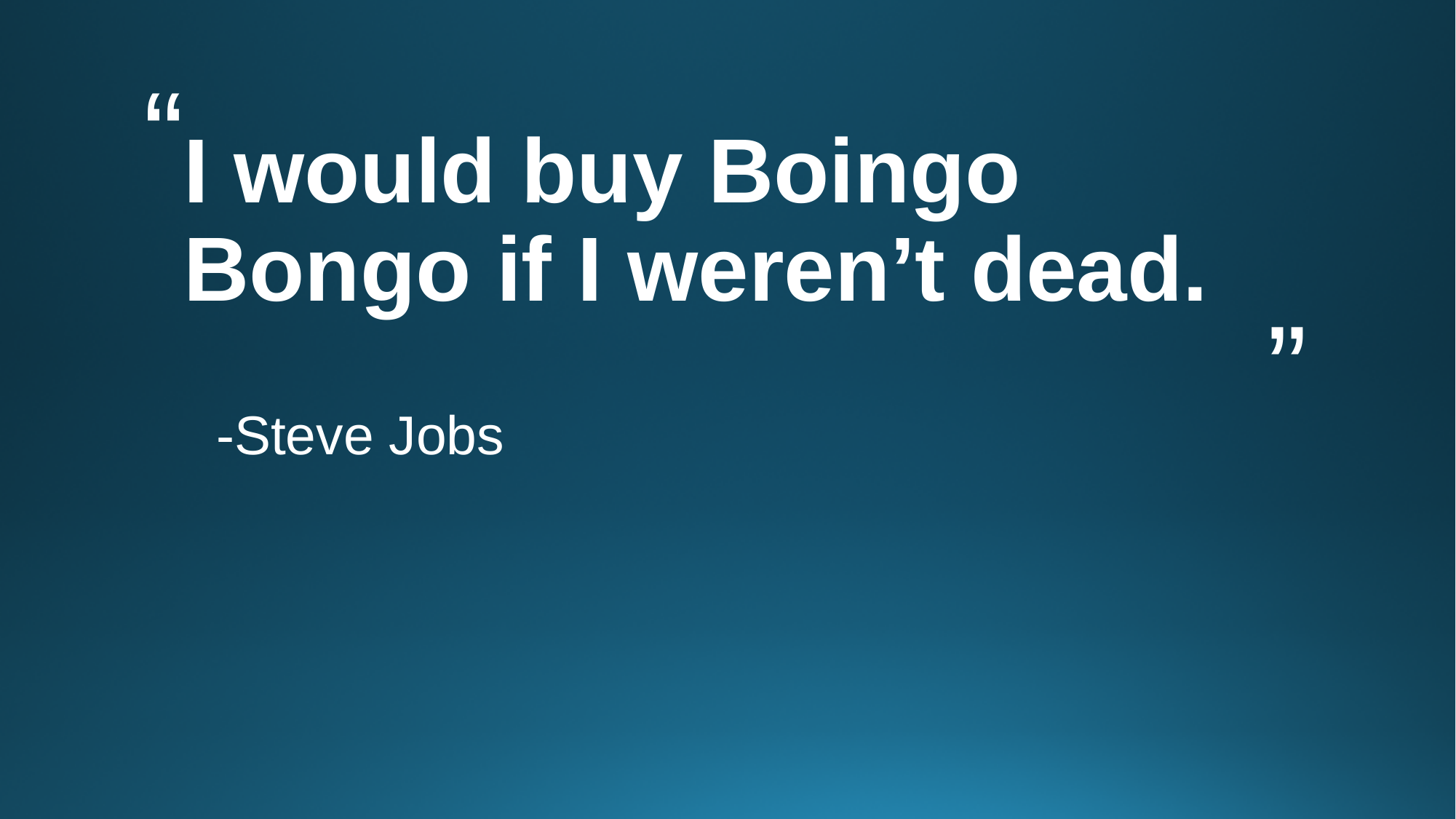

# I would buy Boingo Bongo if I weren’t dead.
-Steve Jobs